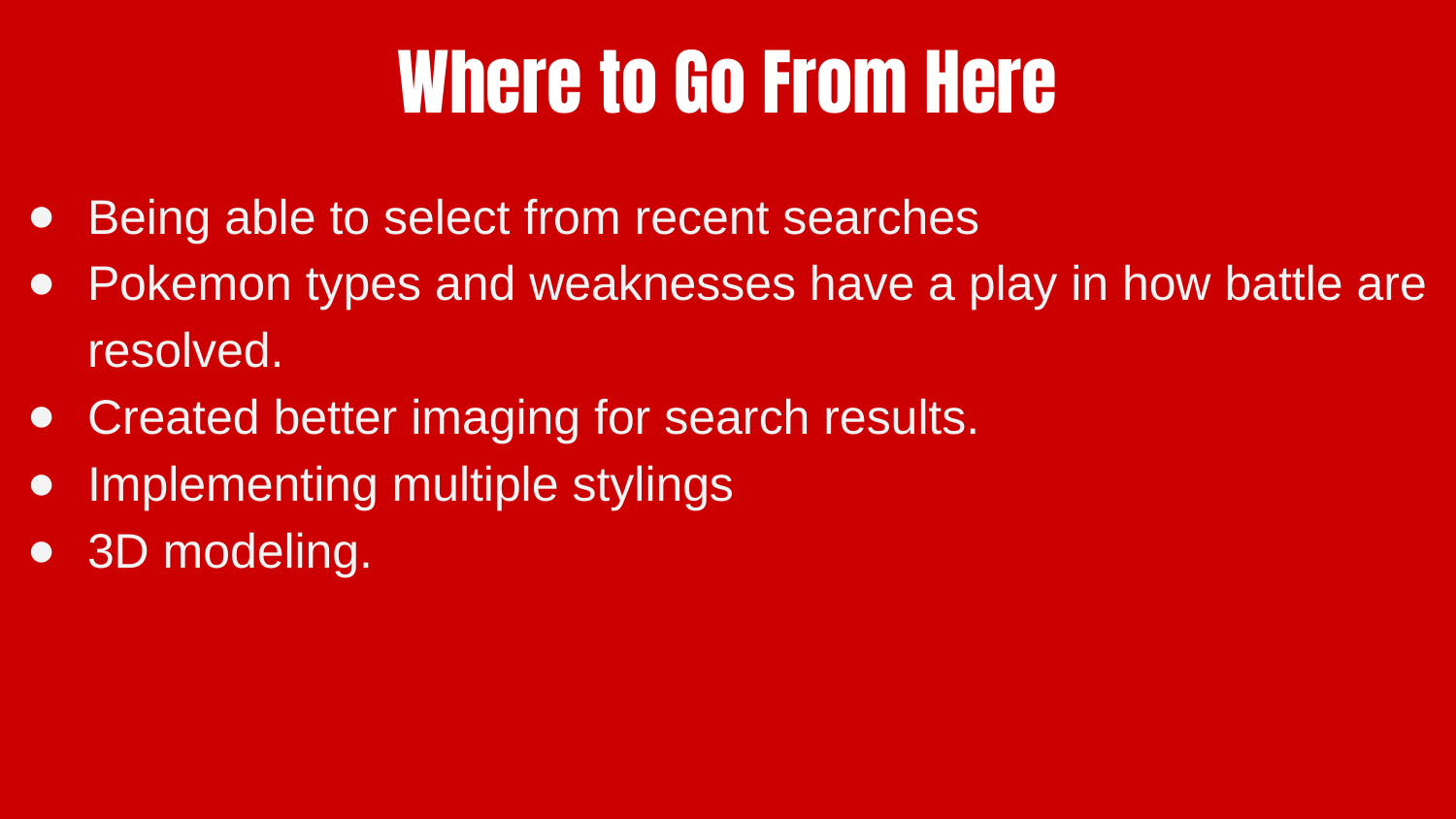

# Where to Go From Here
Being able to select from recent searches
Pokemon types and weaknesses have a play in how battle are resolved.
Created better imaging for search results.
Implementing multiple stylings
3D modeling.